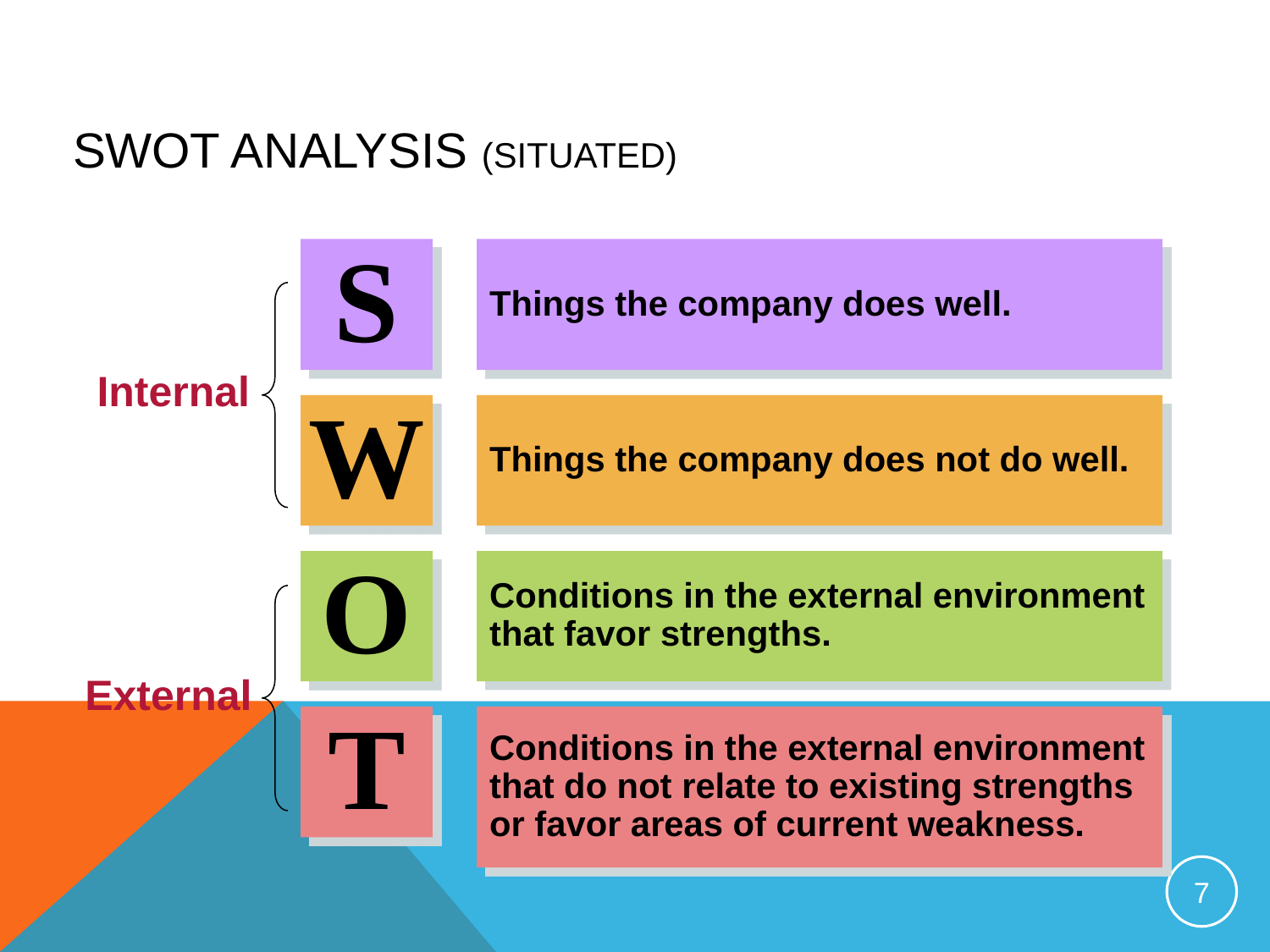

# SWOT Analysis (situated)
S
Things the company does well.

Internal
W
Things the company does not do well.
O
Conditions in the external environment that favor strengths.

External
T
Conditions in the external environment that do not relate to existing strengths or favor areas of current weakness.
©South-Western College Publishing
7